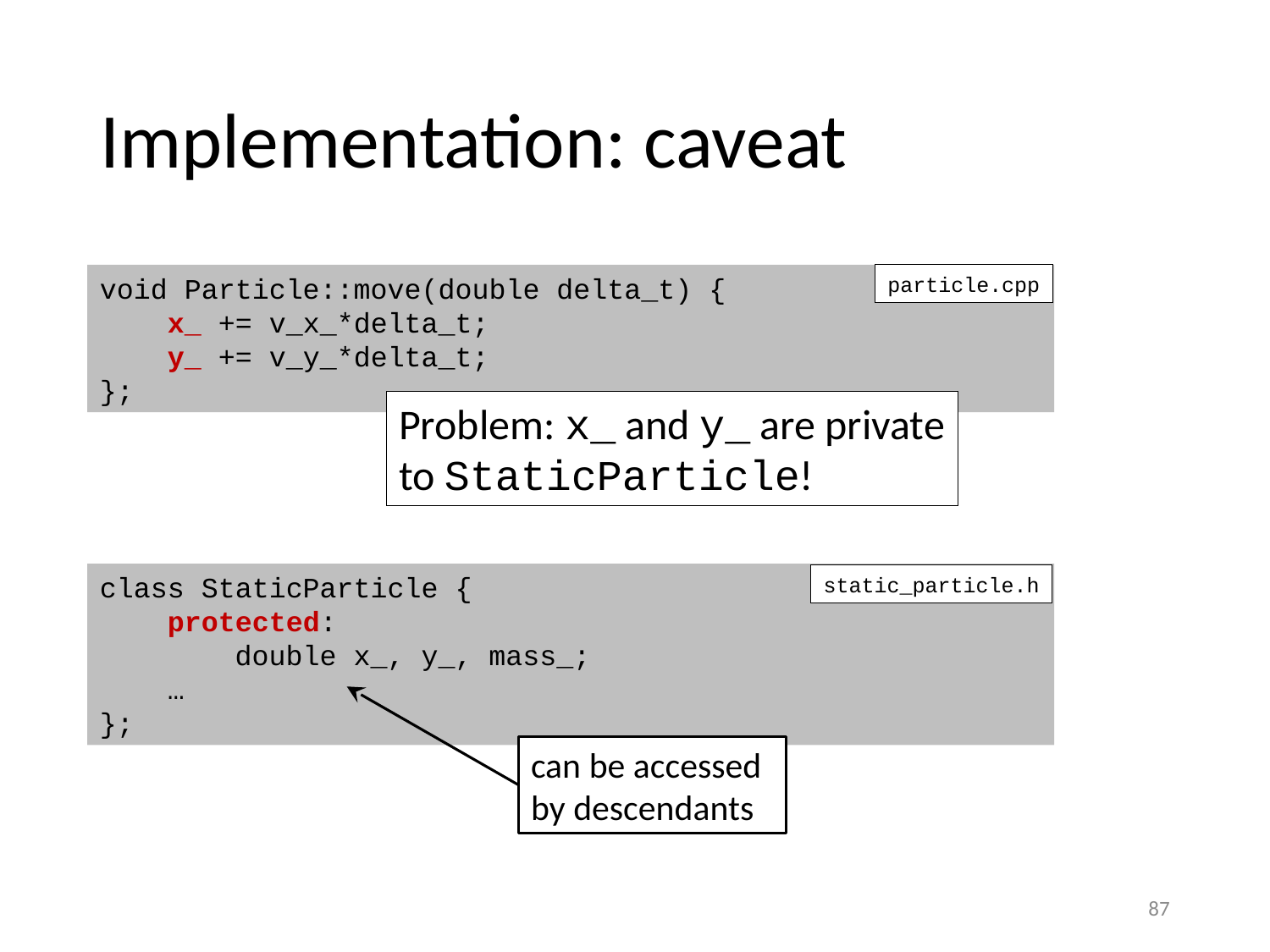

# Implementation: caveat
void Particle::move(double delta_t) {
    x_ += v_x_*delta_t;
    y_ += v_y_*delta_t;
};
particle.cpp
Problem: x_ and y_ are private
to StaticParticle!
class StaticParticle {
    protected:
        double x_, y_, mass_;
    …
};
static_particle.h
can be accessed
by descendants
87